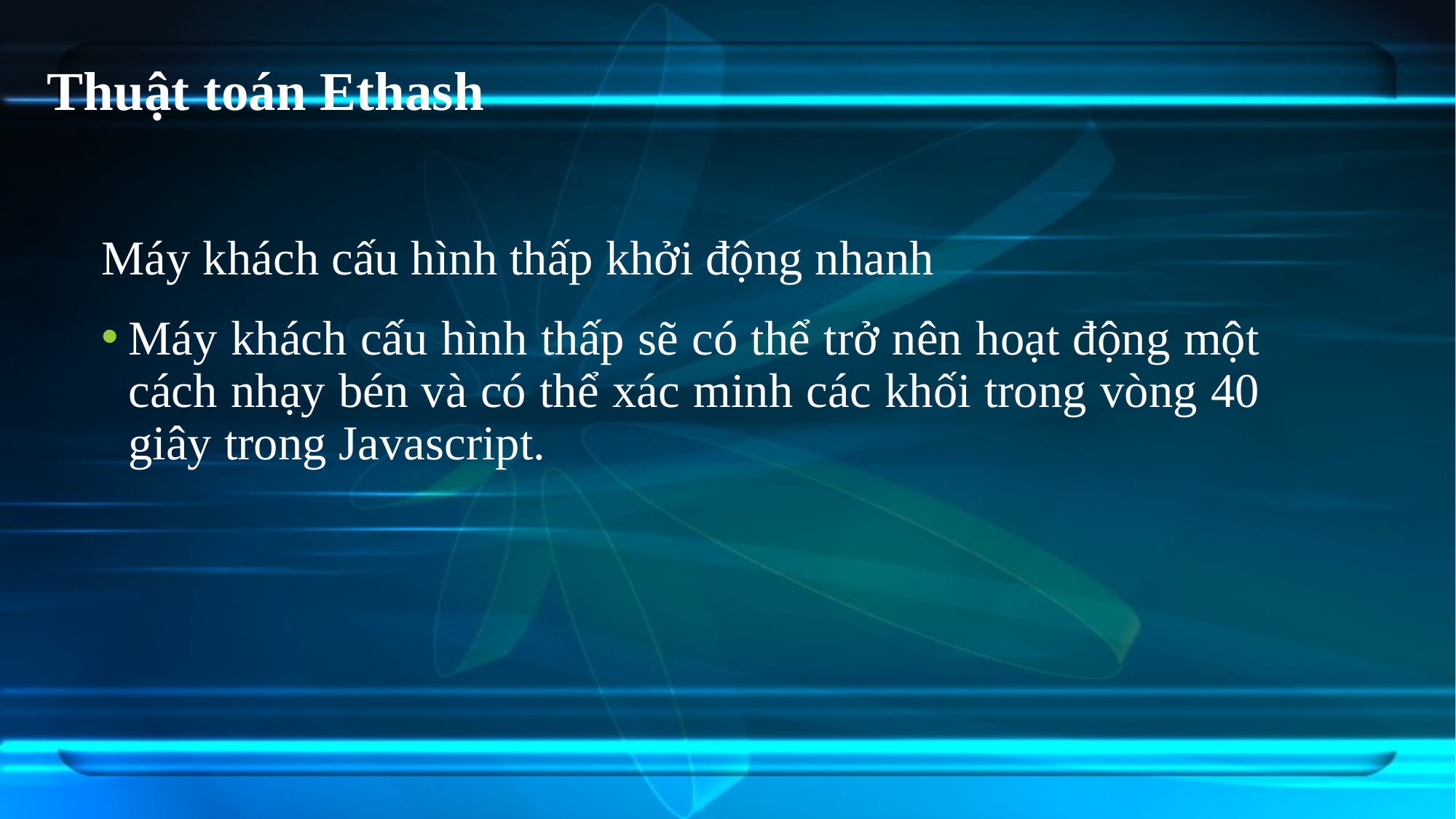

# Thuật toán Ethash
Máy khách cấu hình thấp khởi động nhanh
Máy khách cấu hình thấp sẽ có thể trở nên hoạt động một cách nhạy bén và có thể xác minh các khối trong vòng 40 giây trong Javascript.